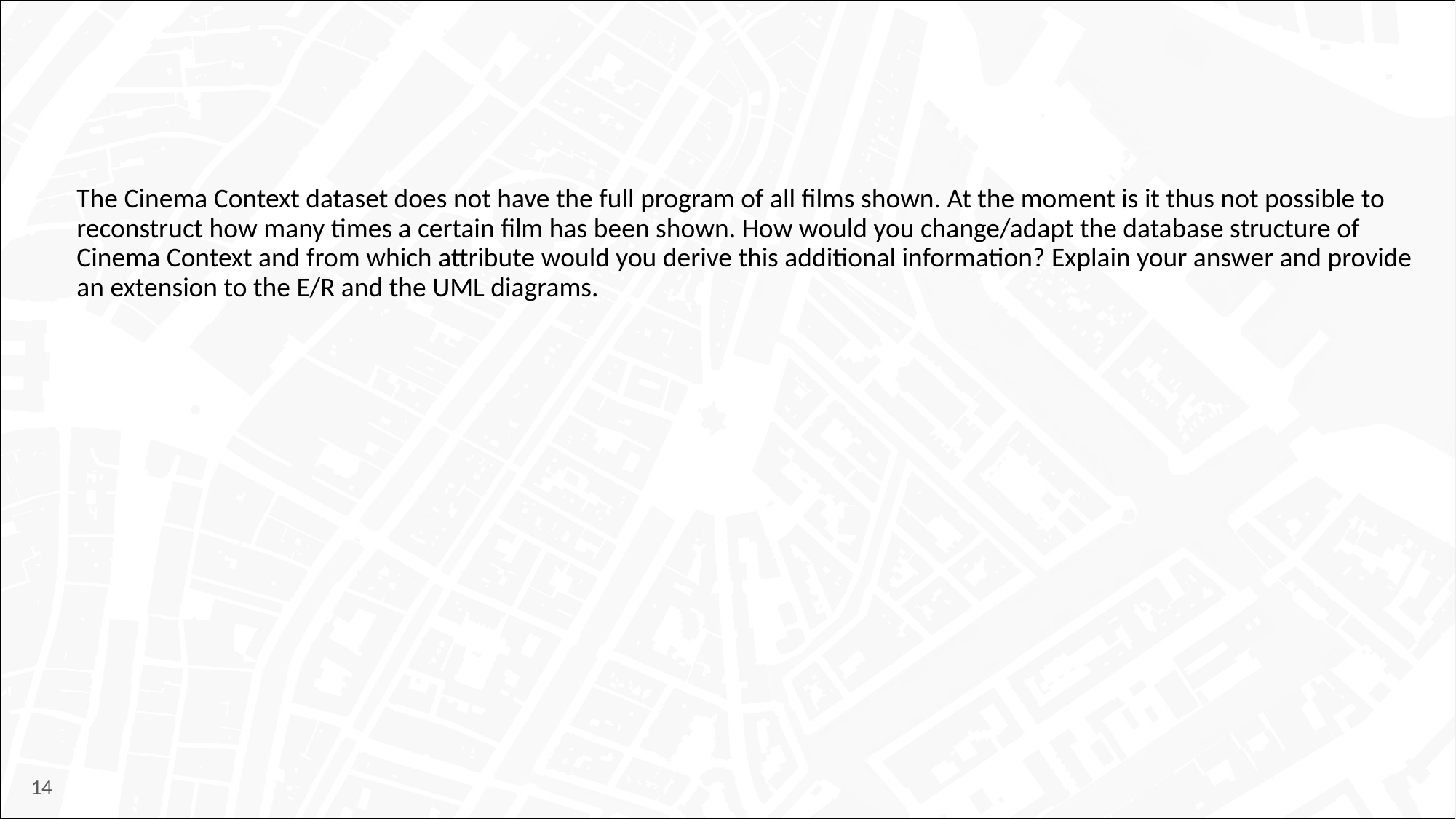

The Cinema Context dataset does not have the full program of all films shown. At the moment is it thus not possible to reconstruct how many times a certain film has been shown. How would you change/adapt the database structure of Cinema Context and from which attribute would you derive this additional information? Explain your answer and provide an extension to the E/R and the UML diagrams.